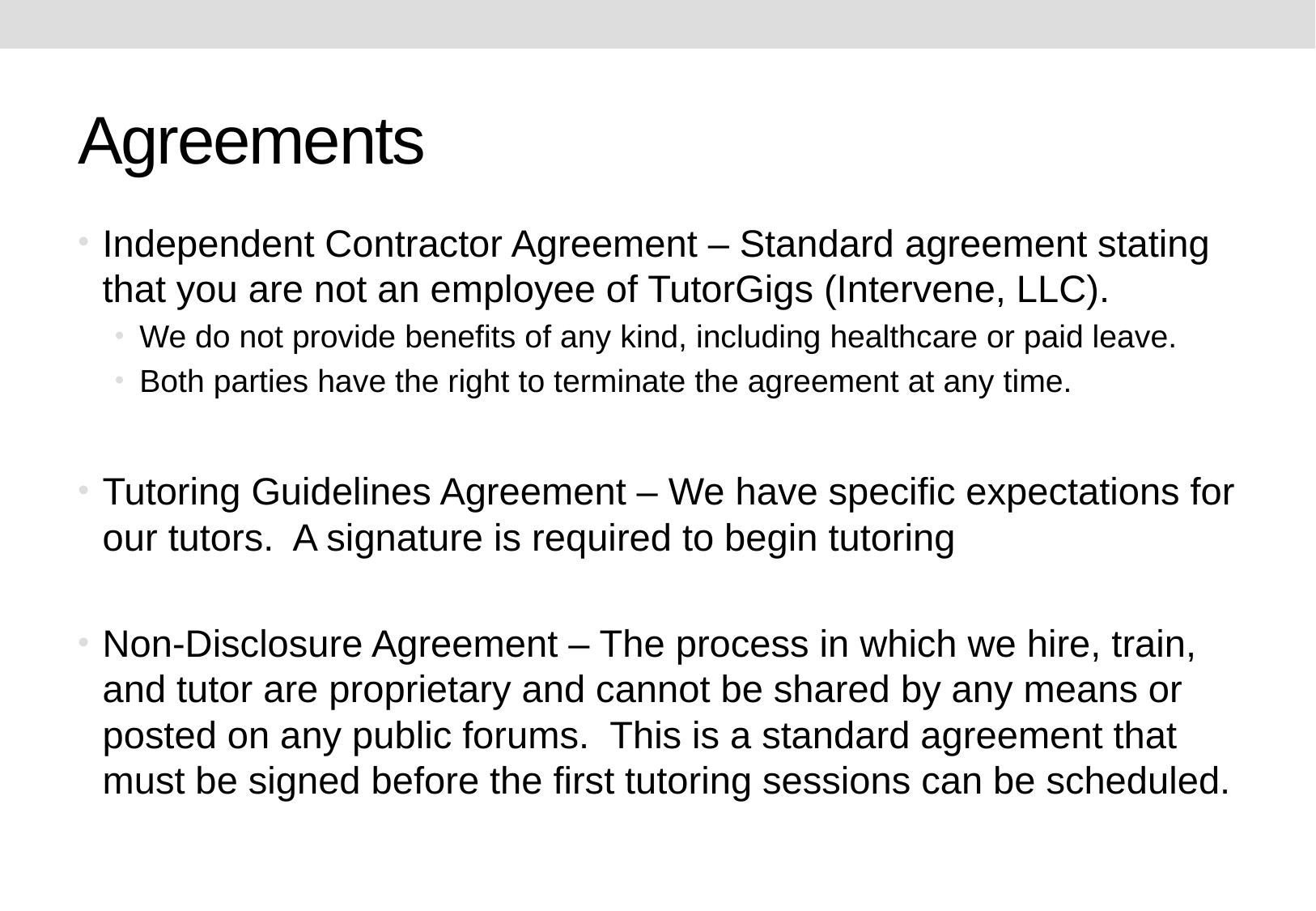

# Agreements
Independent Contractor Agreement – Standard agreement stating that you are not an employee of TutorGigs (Intervene, LLC).
We do not provide benefits of any kind, including healthcare or paid leave.
Both parties have the right to terminate the agreement at any time.

Tutoring Guidelines Agreement – We have specific expectations for our tutors.  A signature is required to begin tutoring

Non-Disclosure Agreement – The process in which we hire, train, and tutor are proprietary and cannot be shared by any means or posted on any public forums.  This is a standard agreement that must be signed before the first tutoring sessions can be scheduled.